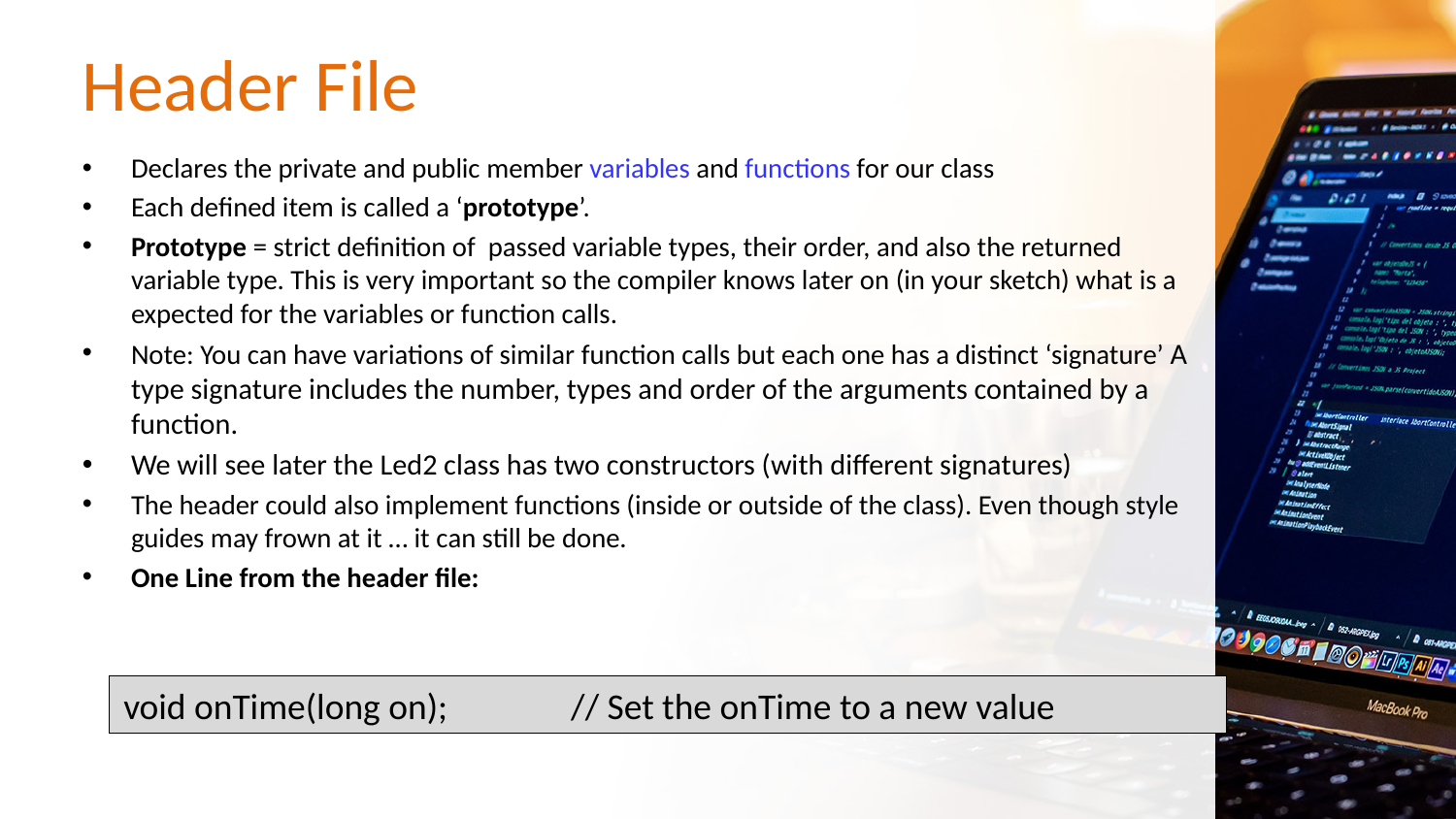

# Header File
Declares the private and public member variables and functions for our class
Each defined item is called a ‘prototype’.
Prototype = strict definition of  passed variable types, their order, and also the returned variable type. This is very important so the compiler knows later on (in your sketch) what is a expected for the variables or function calls.
Note: You can have variations of similar function calls but each one has a distinct ‘signature’ A type signature includes the number, types and order of the arguments contained by a function.
We will see later the Led2 class has two constructors (with different signatures)
The header could also implement functions (inside or outside of the class). Even though style guides may frown at it … it can still be done.
One Line from the header file:
void onTime(long on);               // Set the onTime to a new value